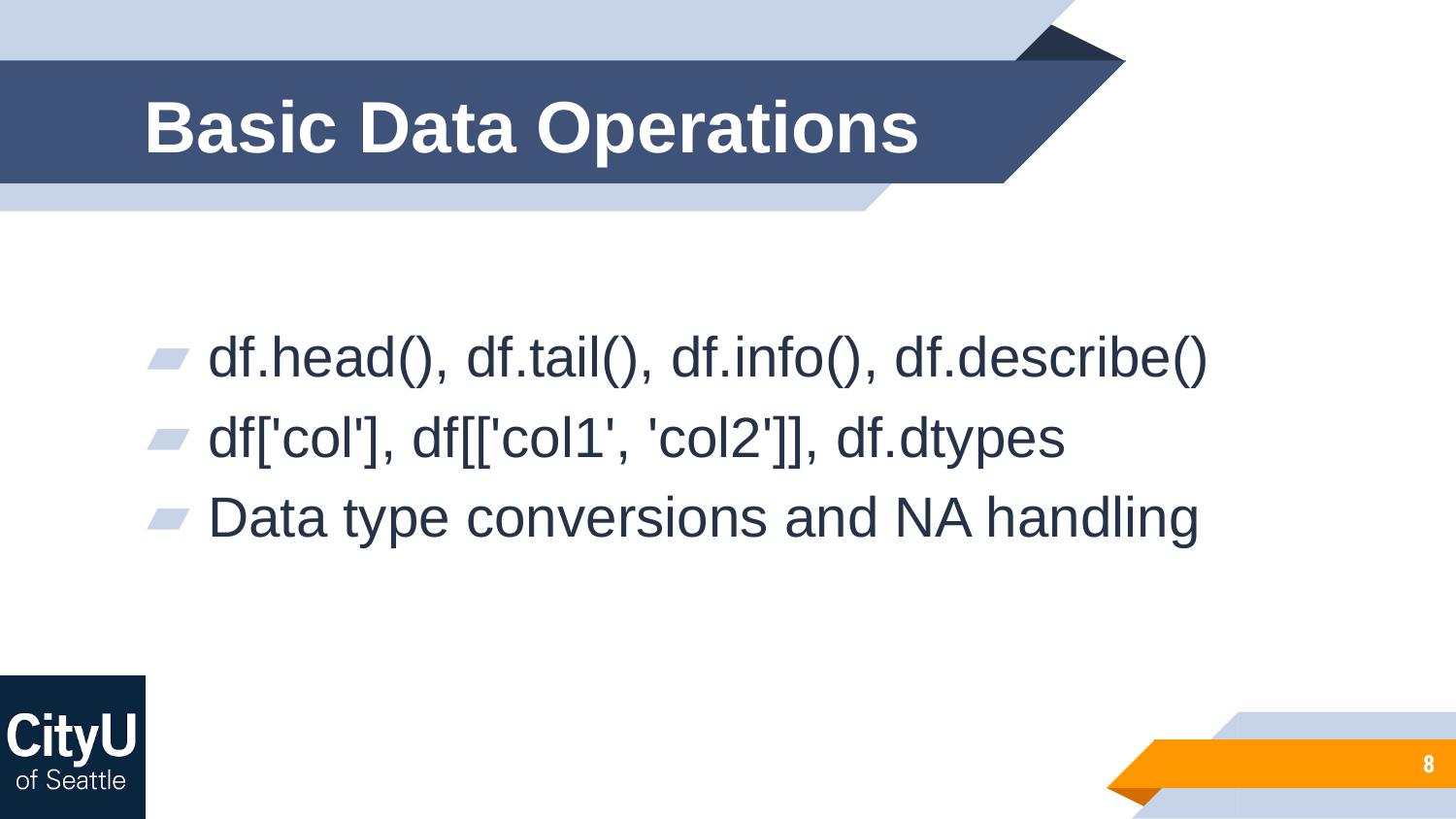

# Basic Data Operations
df.head(), df.tail(), df.info(), df.describe()
df['col'], df[['col1', 'col2']], df.dtypes
Data type conversions and NA handling
8